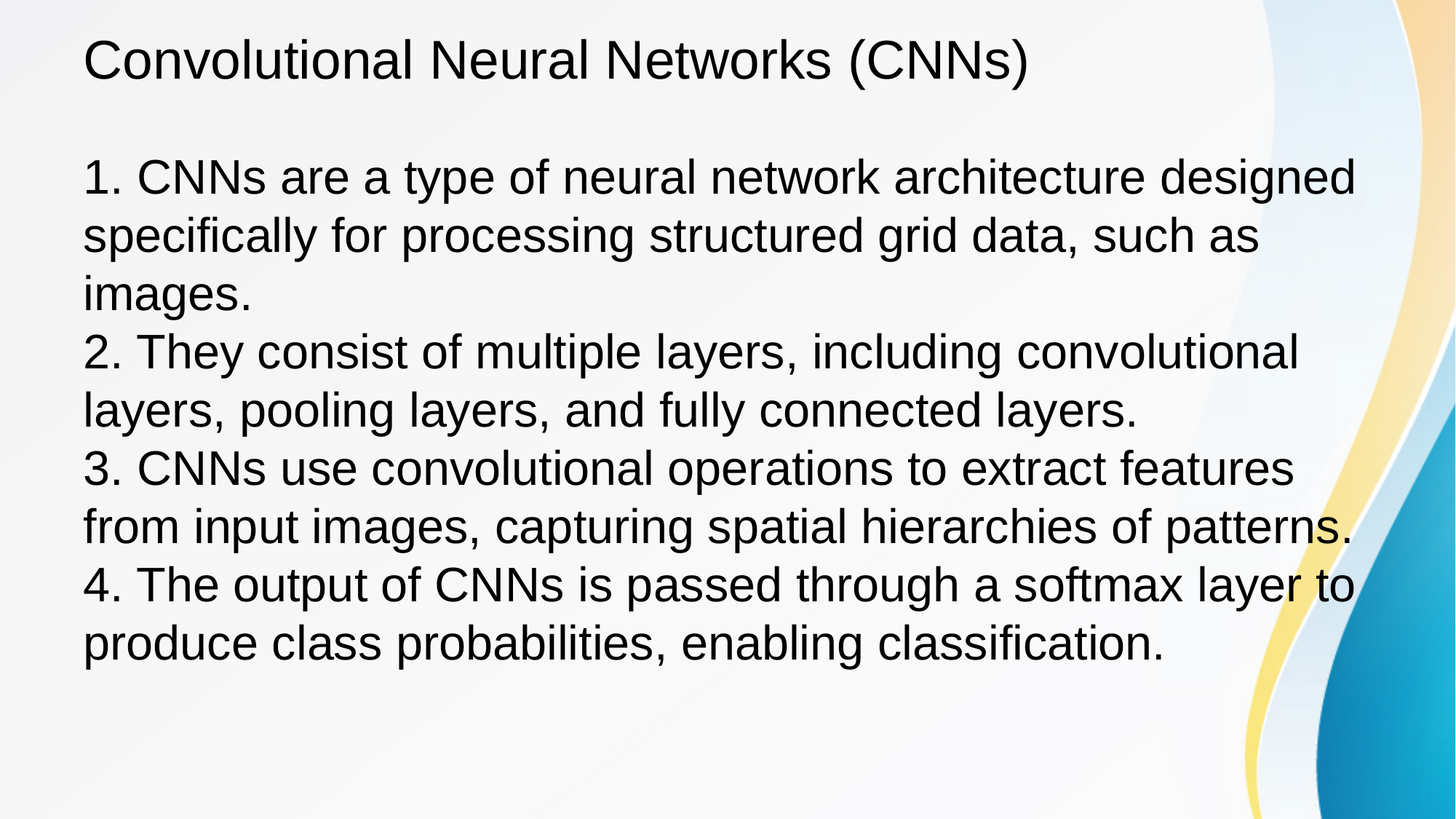

1. CNNs are a type of neural network architecture designed specifically for processing structured grid data, such as images.
2. They consist of multiple layers, including convolutional layers, pooling layers, and fully connected layers.
3. CNNs use convolutional operations to extract features from input images, capturing spatial hierarchies of patterns.
4. The output of CNNs is passed through a softmax layer to produce class probabilities, enabling classification.
# Convolutional Neural Networks (CNNs)